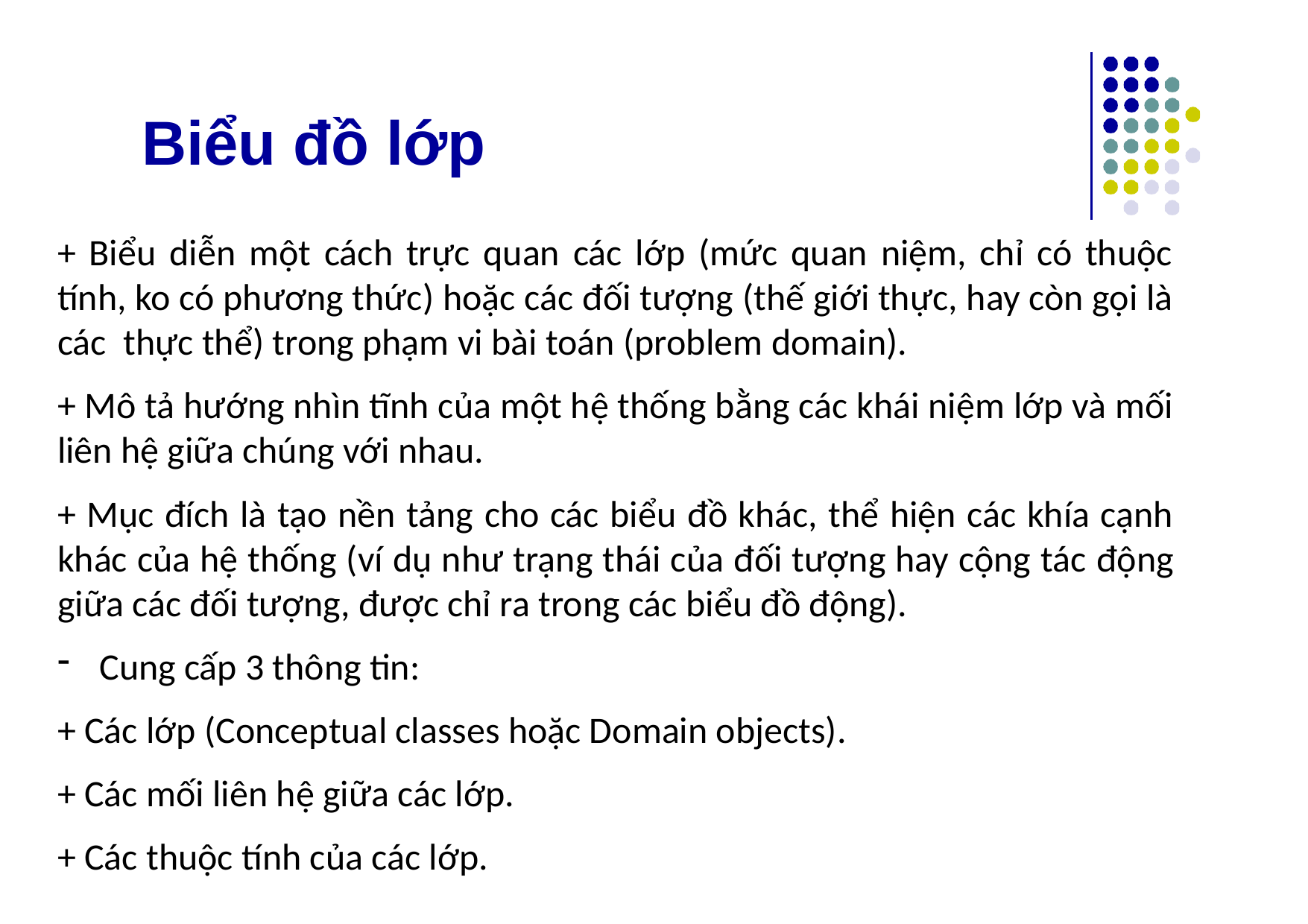

# Biểu đồ lớp
+ Biểu diễn một cách trực quan các lớp (mức quan niệm, chỉ có thuộc tính, ko có phương thức) hoặc các đối tượng (thế giới thực, hay còn gọi là các  thực thể) trong phạm vi bài toán (problem domain).
+ Mô tả hướng nhìn tĩnh của một hệ thống bằng các khái niệm lớp và mối liên hệ giữa chúng với nhau.
+ Mục đích là tạo nền tảng cho các biểu đồ khác, thể hiện các khía cạnh khác của hệ thống (ví dụ như trạng thái của đối tượng hay cộng tác động giữa các đối tượng, được chỉ ra trong các biểu đồ động).
Cung cấp 3 thông tin:
+ Các lớp (Conceptual classes hoặc Domain objects).
+ Các mối liên hệ giữa các lớp.
+ Các thuộc tính của các lớp.